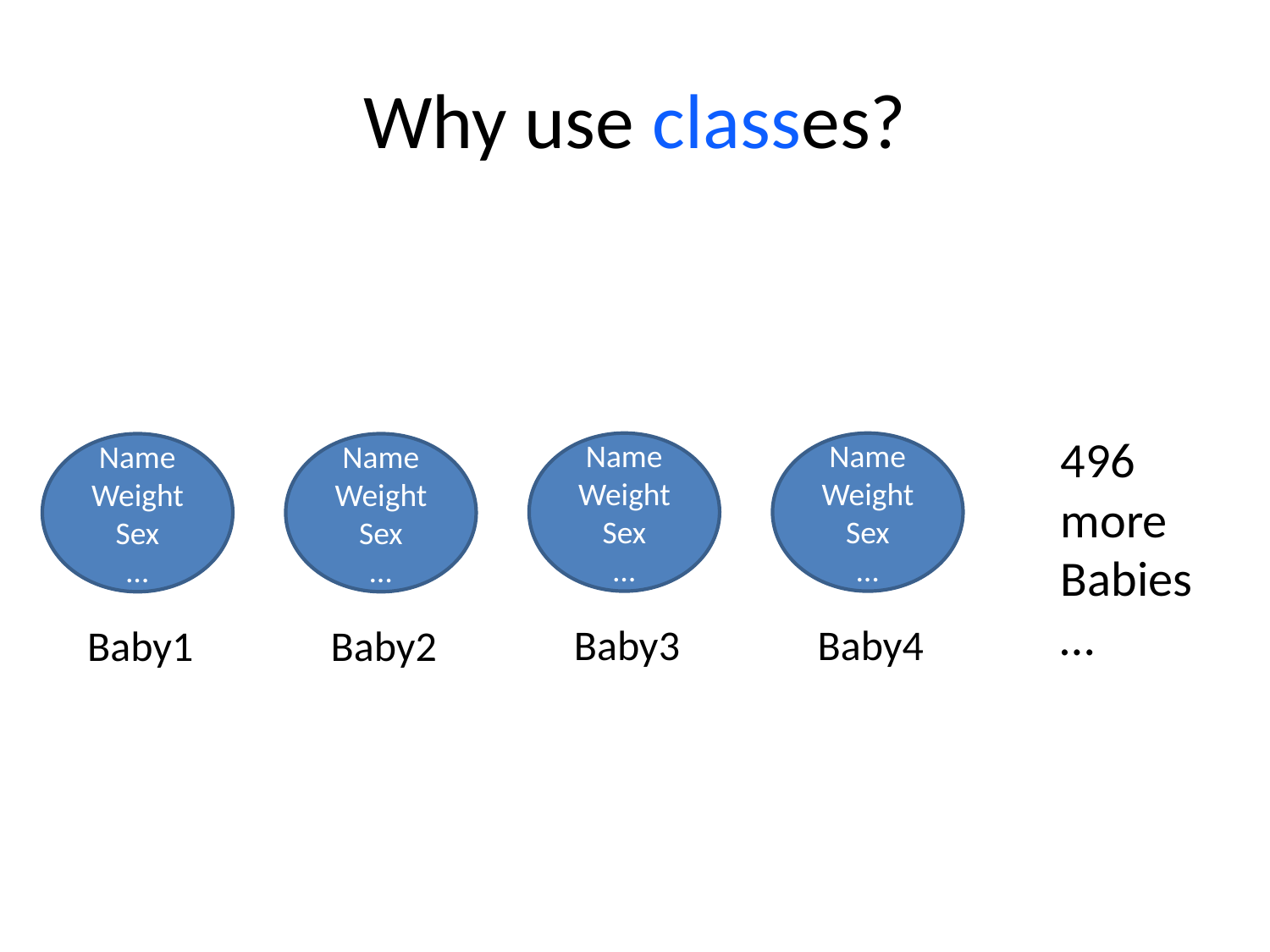

# Why use classes?
496
more
Babies
…
Name
Weight
Sex
…
Name
Weight
Sex
…
Name
Weight
Sex
…
Name
Weight
Sex
…
Baby3
Baby4
Baby1
Baby2